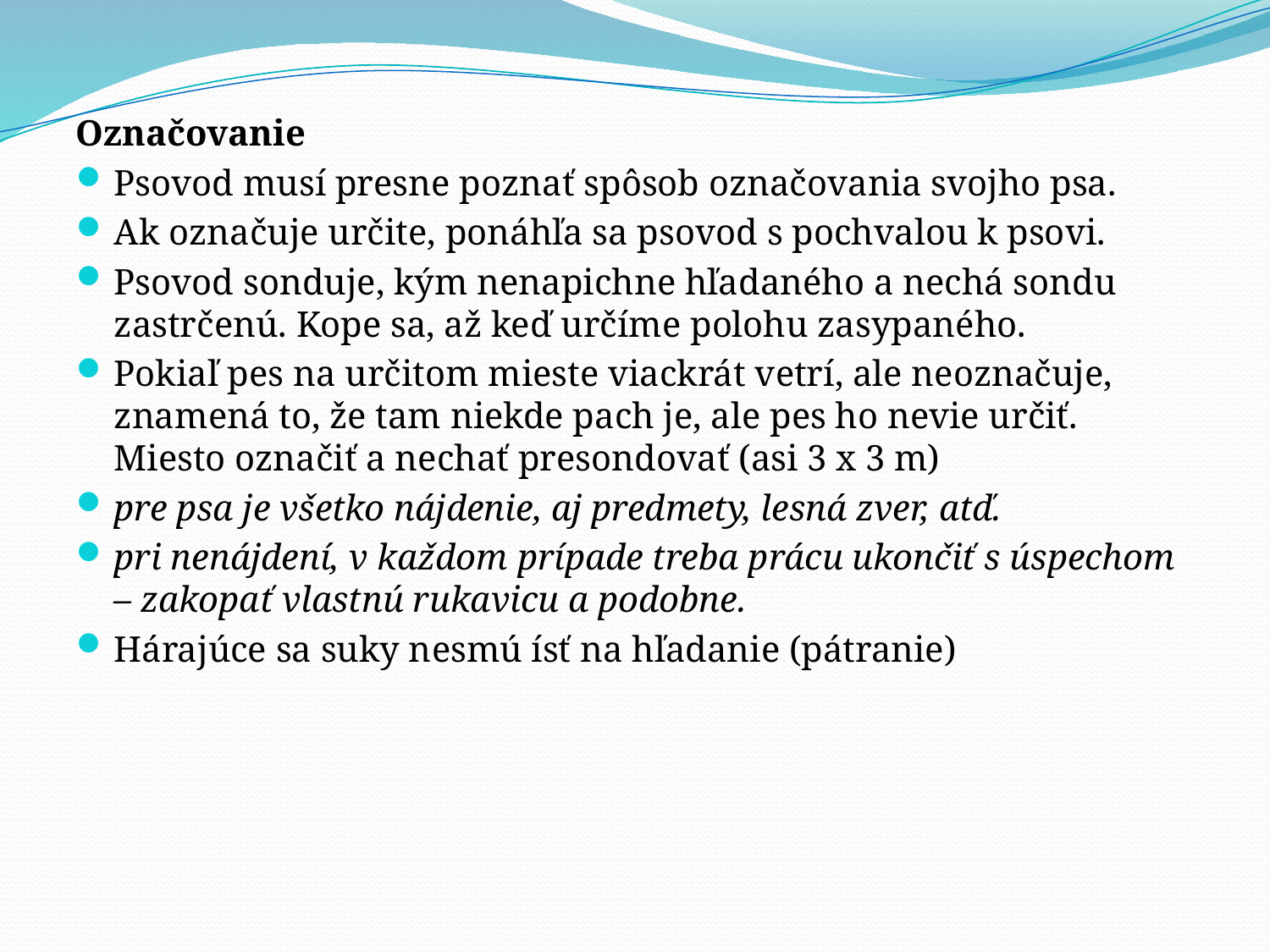

Označovanie
Psovod musí presne poznať spôsob označovania svojho psa.
Ak označuje určite, ponáhľa sa psovod s pochvalou k psovi.
Psovod sonduje, kým nenapichne hľadaného a nechá sondu zastrčenú. Kope sa, až keď určíme polohu zasypaného.
Pokiaľ pes na určitom mieste viackrát vetrí, ale neoznačuje, znamená to, že tam niekde pach je, ale pes ho nevie určiť. Miesto označiť a nechať presondovať (asi 3 x 3 m)
pre psa je všetko nájdenie, aj predmety, lesná zver, atď.
pri nenájdení, v každom prípade treba prácu ukončiť s úspechom – zakopať vlastnú rukavicu a podobne.
Hárajúce sa suky nesmú ísť na hľadanie (pátranie)